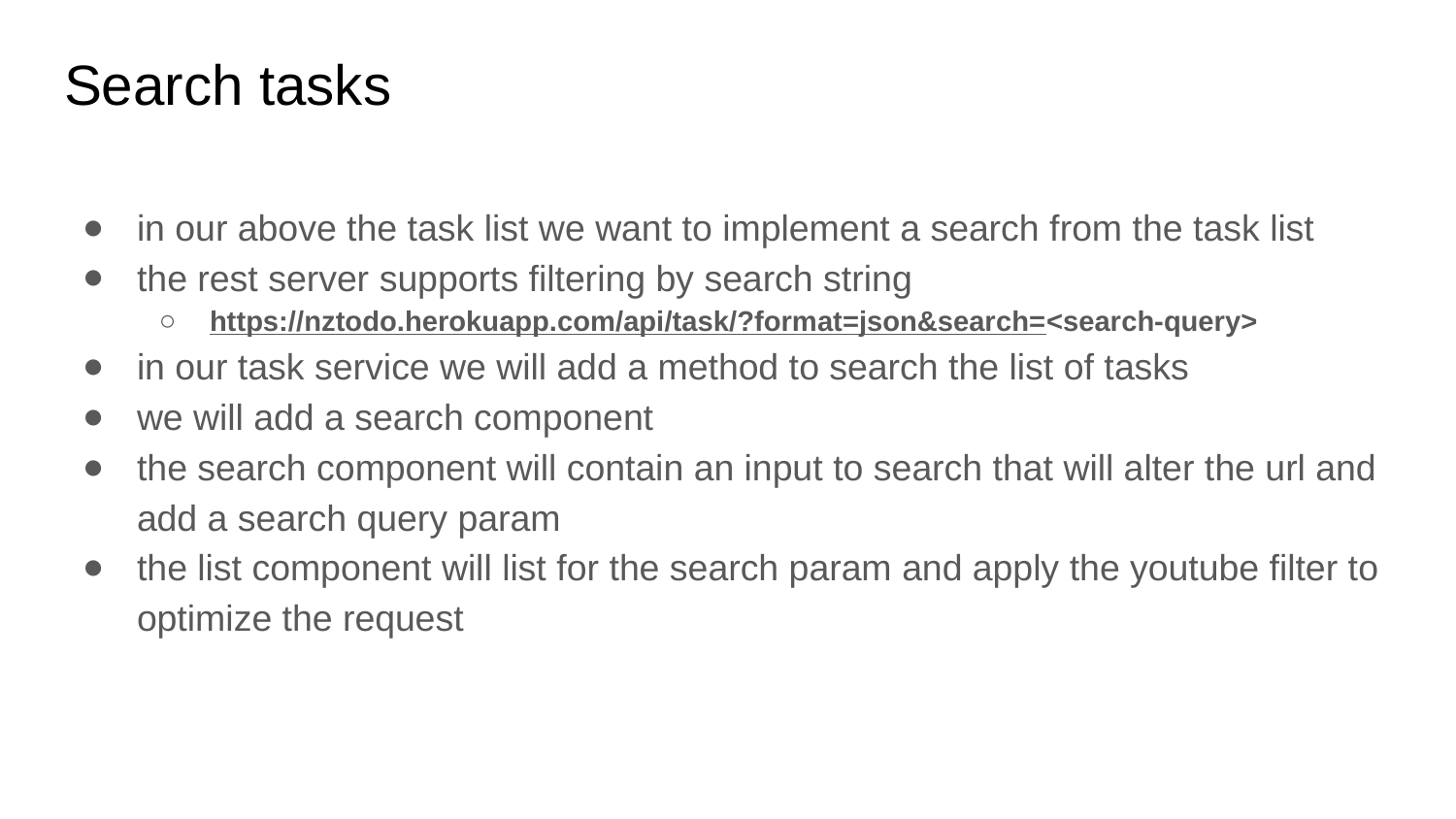

# Search tasks
in our above the task list we want to implement a search from the task list
the rest server supports filtering by search string
https://nztodo.herokuapp.com/api/task/?format=json&search=<search-query>
in our task service we will add a method to search the list of tasks
we will add a search component
the search component will contain an input to search that will alter the url and add a search query param
the list component will list for the search param and apply the youtube filter to optimize the request